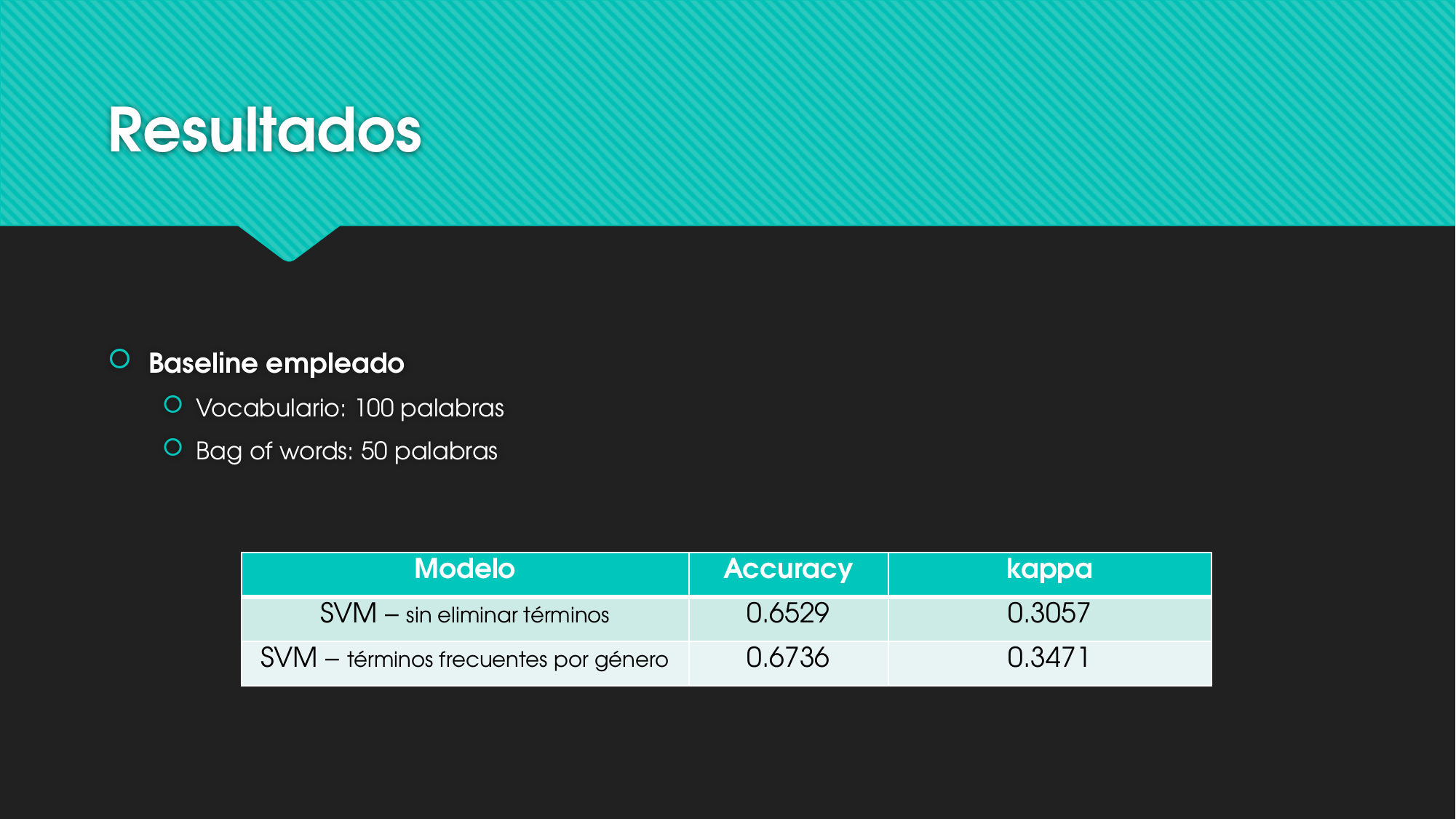

# Resultados
Baseline empleado
Vocabulario: 100 palabras
Bag of words: 50 palabras
| Modelo | Accuracy | kappa |
| --- | --- | --- |
| SVM – sin eliminar términos | 0.6529 | 0.3057 |
| SVM – términos frecuentes por género | 0.6736 | 0.3471 |